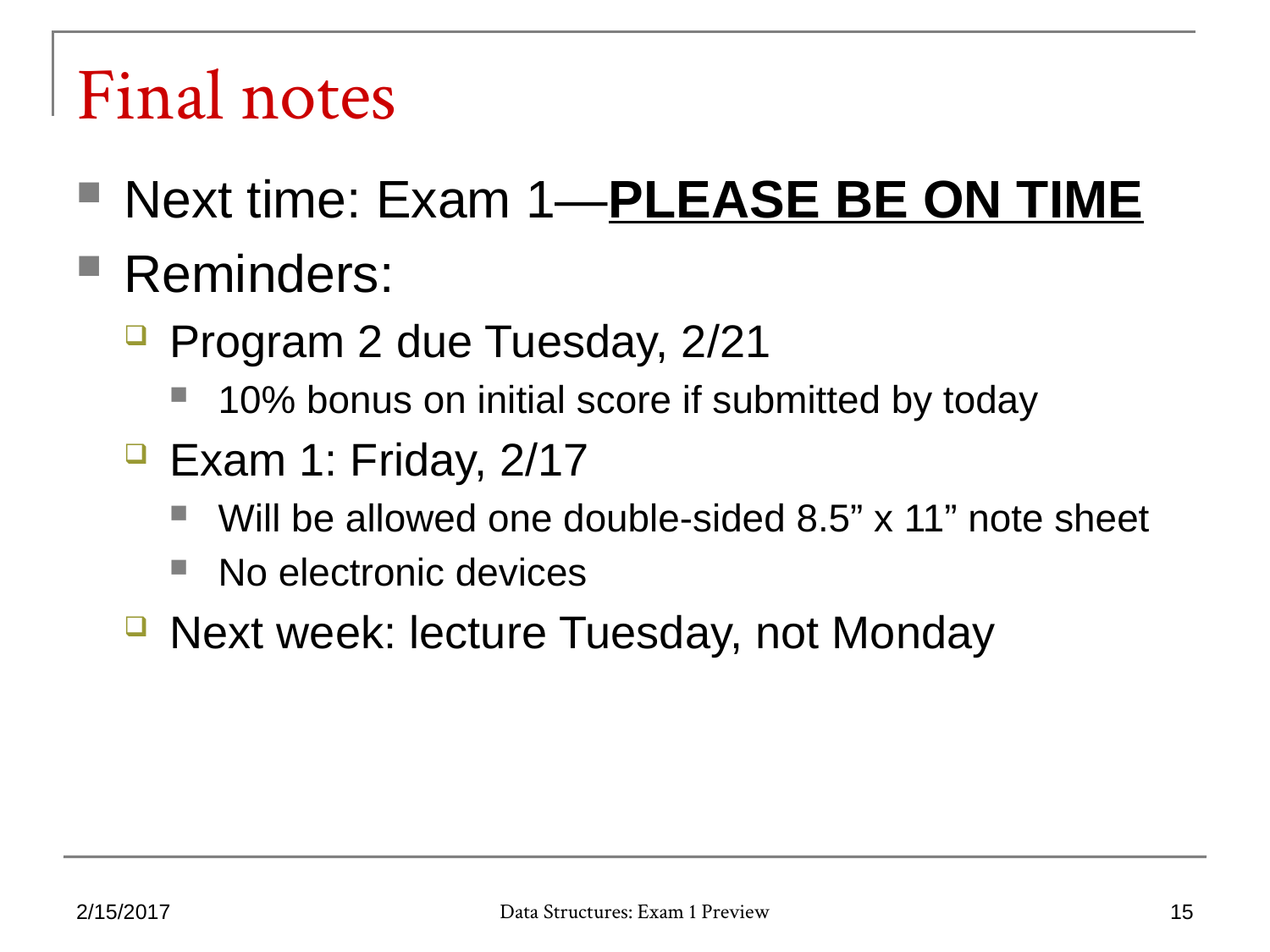

# Final notes
Next time: Exam 1—PLEASE BE ON TIME
Reminders:
Program 2 due Tuesday, 2/21
10% bonus on initial score if submitted by today
Exam 1: Friday, 2/17
Will be allowed one double-sided 8.5” x 11” note sheet
No electronic devices
Next week: lecture Tuesday, not Monday
2/15/2017
15
Data Structures: Exam 1 Preview